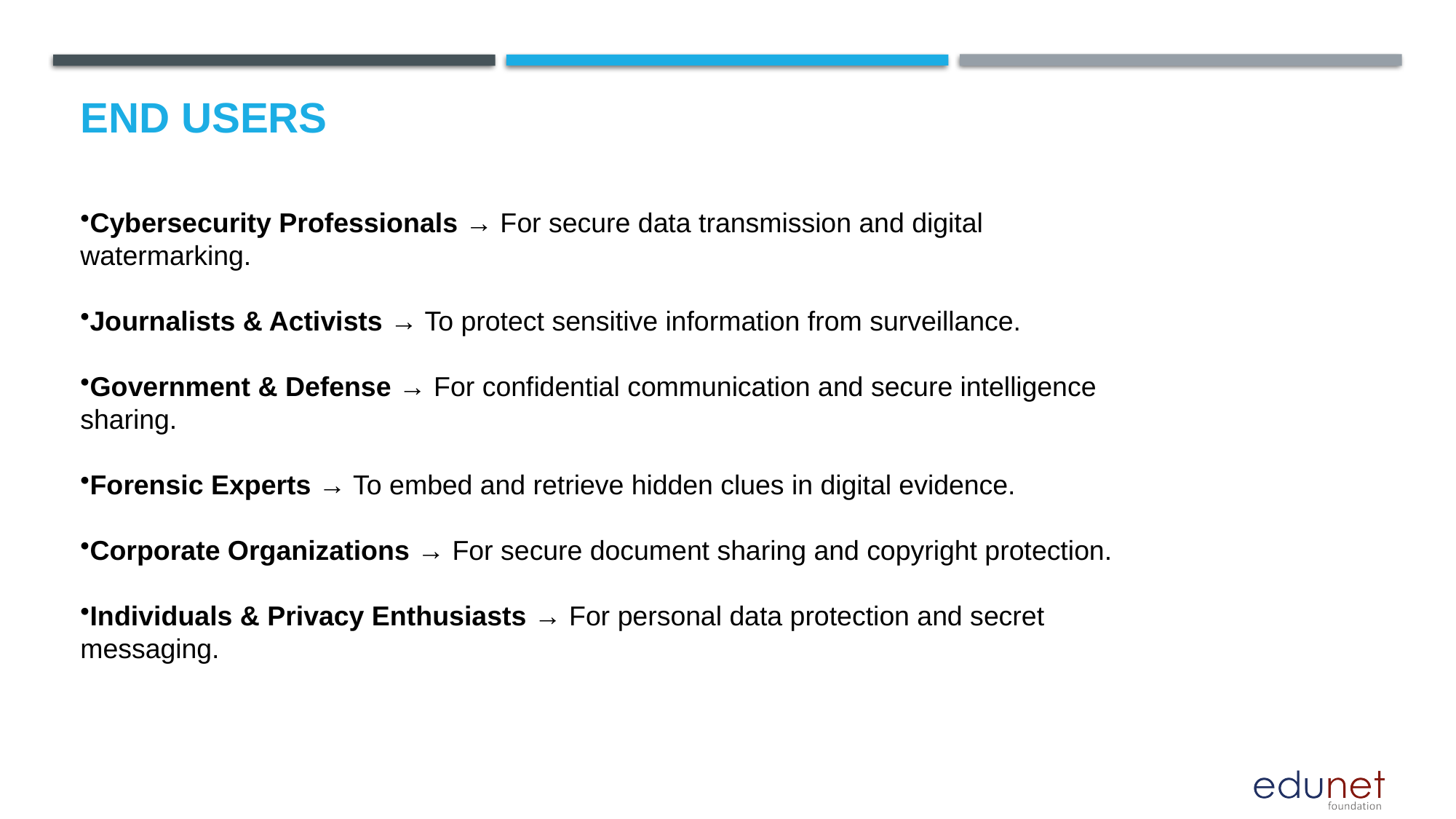

# End users

Cybersecurity Professionals → For secure data transmission and digital watermarking.

Journalists & Activists → To protect sensitive information from surveillance.

Government & Defense → For confidential communication and secure intelligence sharing.

Forensic Experts → To embed and retrieve hidden clues in digital evidence.

Corporate Organizations → For secure document sharing and copyright protection.

Individuals & Privacy Enthusiasts → For personal data protection and secret messaging.